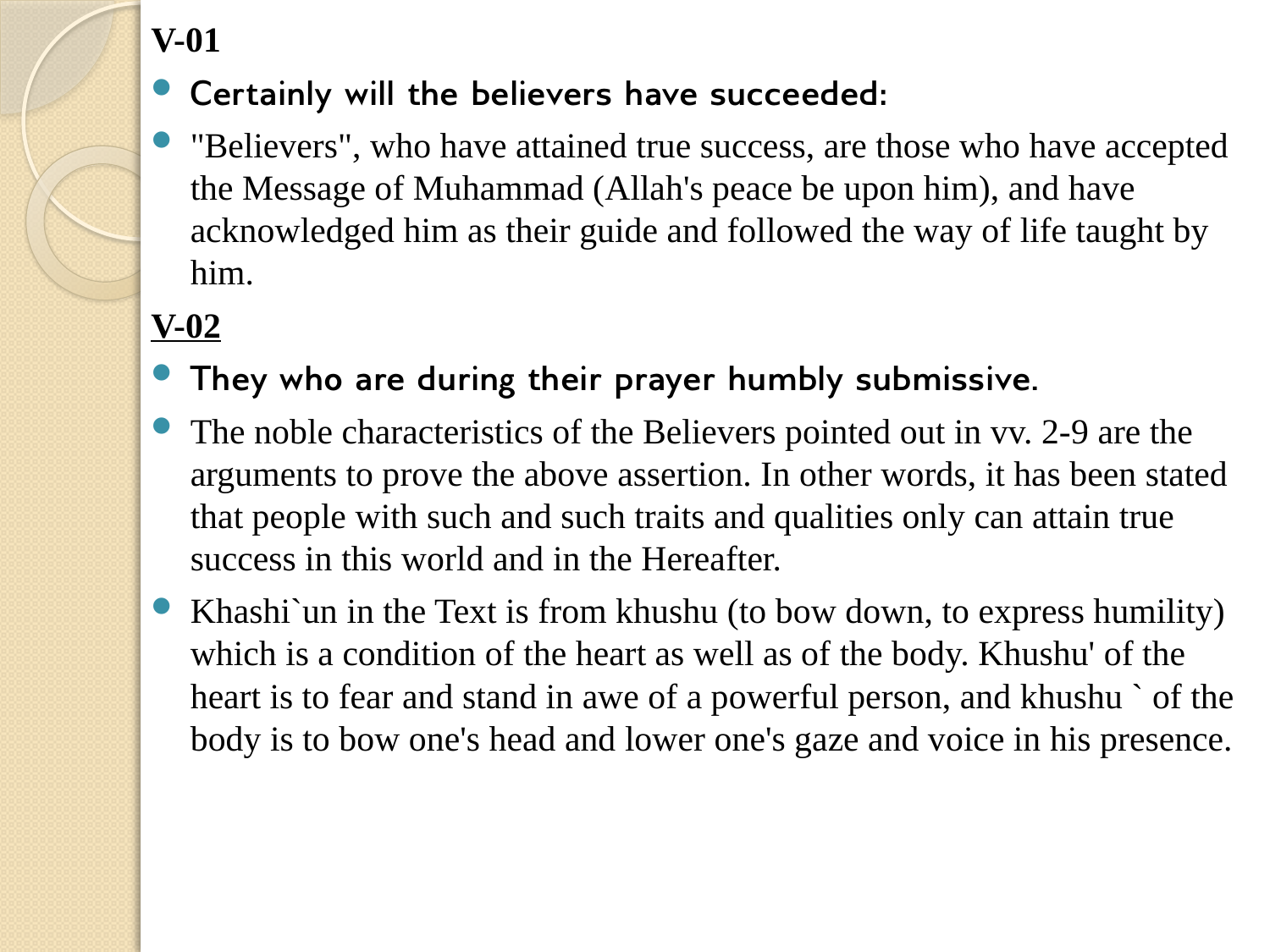

V-01
Certainly will the believers have succeeded:
"Believers", who have attained true success, are those who have accepted the Message of Muhammad (Allah's peace be upon him), and have acknowledged him as their guide and followed the way of life taught by him.
V-02
They who are during their prayer humbly submissive.
The noble characteristics of the Believers pointed out in vv. 2-9 are the arguments to prove the above assertion. In other words, it has been stated that people with such and such traits and qualities only can attain true success in this world and in the Hereafter.
Khashi`un in the Text is from khushu (to bow down, to express humility) which is a condition of the heart as well as of the body. Khushu' of the heart is to fear and stand in awe of a powerful person, and khushu ` of the body is to bow one's head and lower one's gaze and voice in his presence.